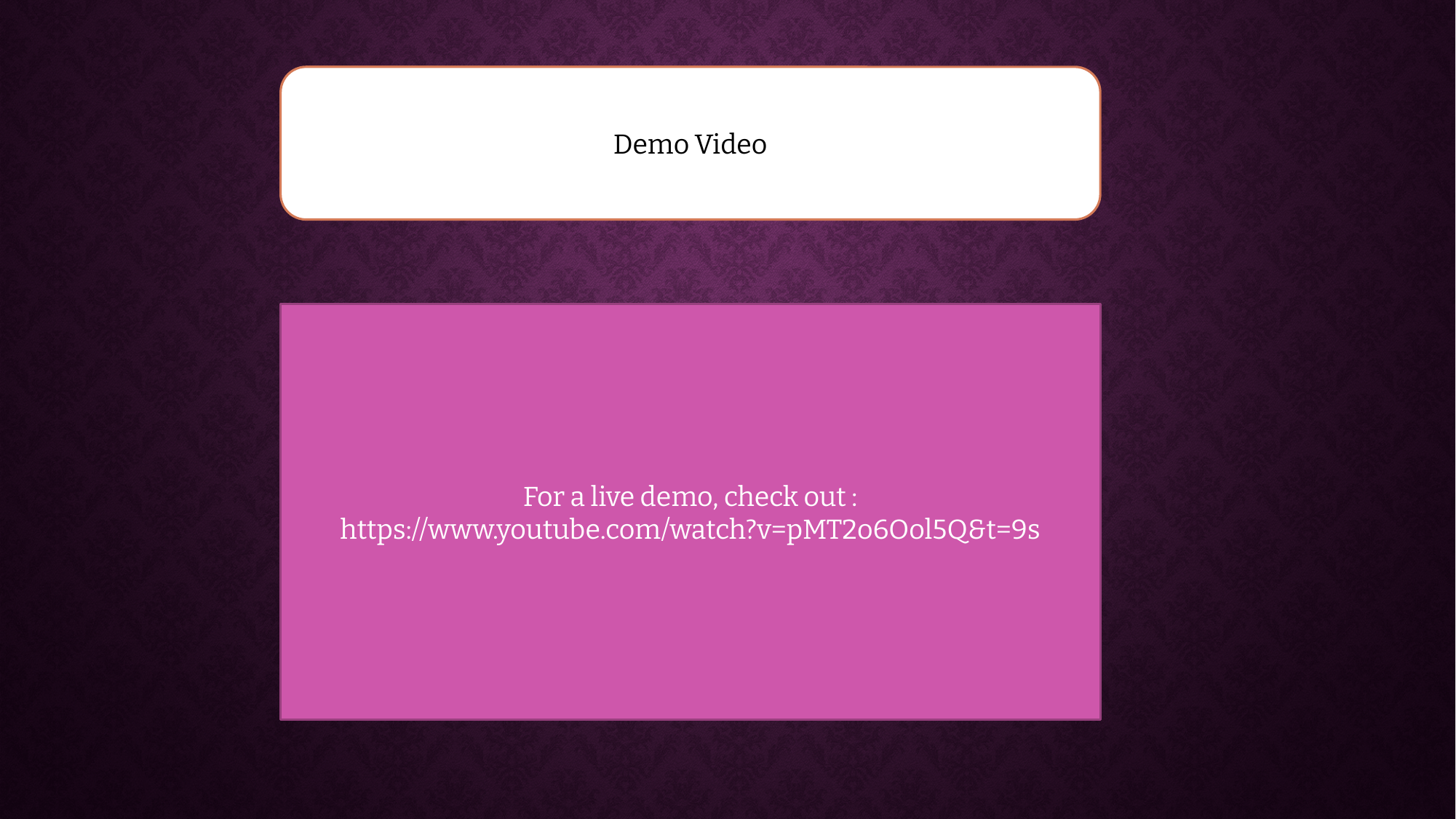

Demo Video
For a live demo, check out :
https://www.youtube.com/watch?v=pMT2o6Ool5Q&t=9s